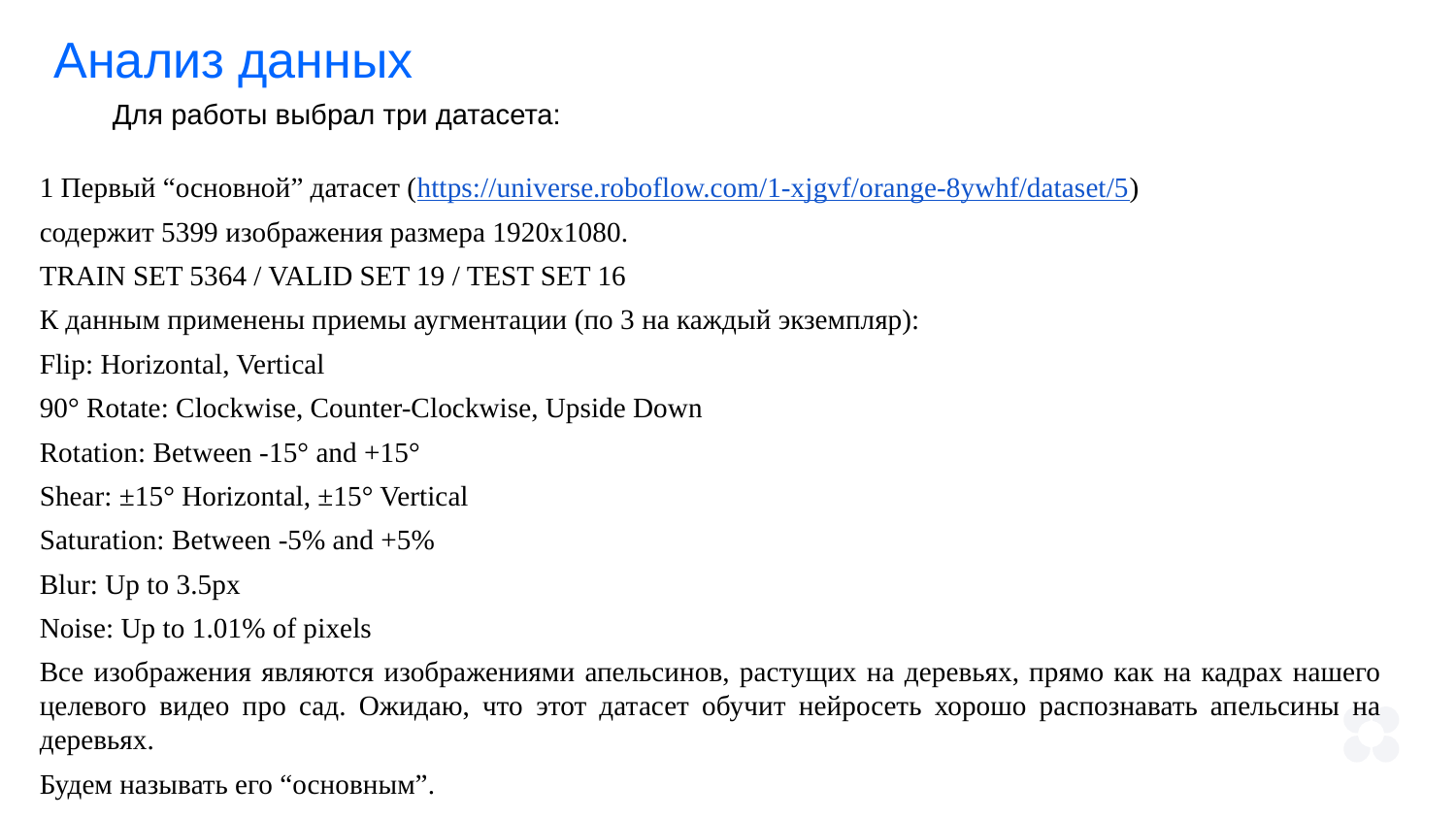

Анализ данных
Для работы выбрал три датасета:

1 Первый “основной” датасет (https://universe.roboflow.com/1-xjgvf/orange-8ywhf/dataset/5)
содержит 5399 изображения размера 1920х1080.
TRAIN SET 5364 / VALID SET 19 / TEST SET 16
К данным применены приемы аугментации (по 3 на каждый экземпляр):
Flip: Horizontal, Vertical
90° Rotate: Clockwise, Counter-Clockwise, Upside Down
Rotation: Between -15° and +15°
Shear: ±15° Horizontal, ±15° Vertical
Saturation: Between -5% and +5%
Blur: Up to 3.5px
Noise: Up to 1.01% of pixels
Все изображения являются изображениями апельсинов, растущих на деревьях, прямо как на кадрах нашего целевого видео про сад. Ожидаю, что этот датасет обучит нейросеть хорошо распознавать апельсины на деревьях.
Будем называть его “основным”.